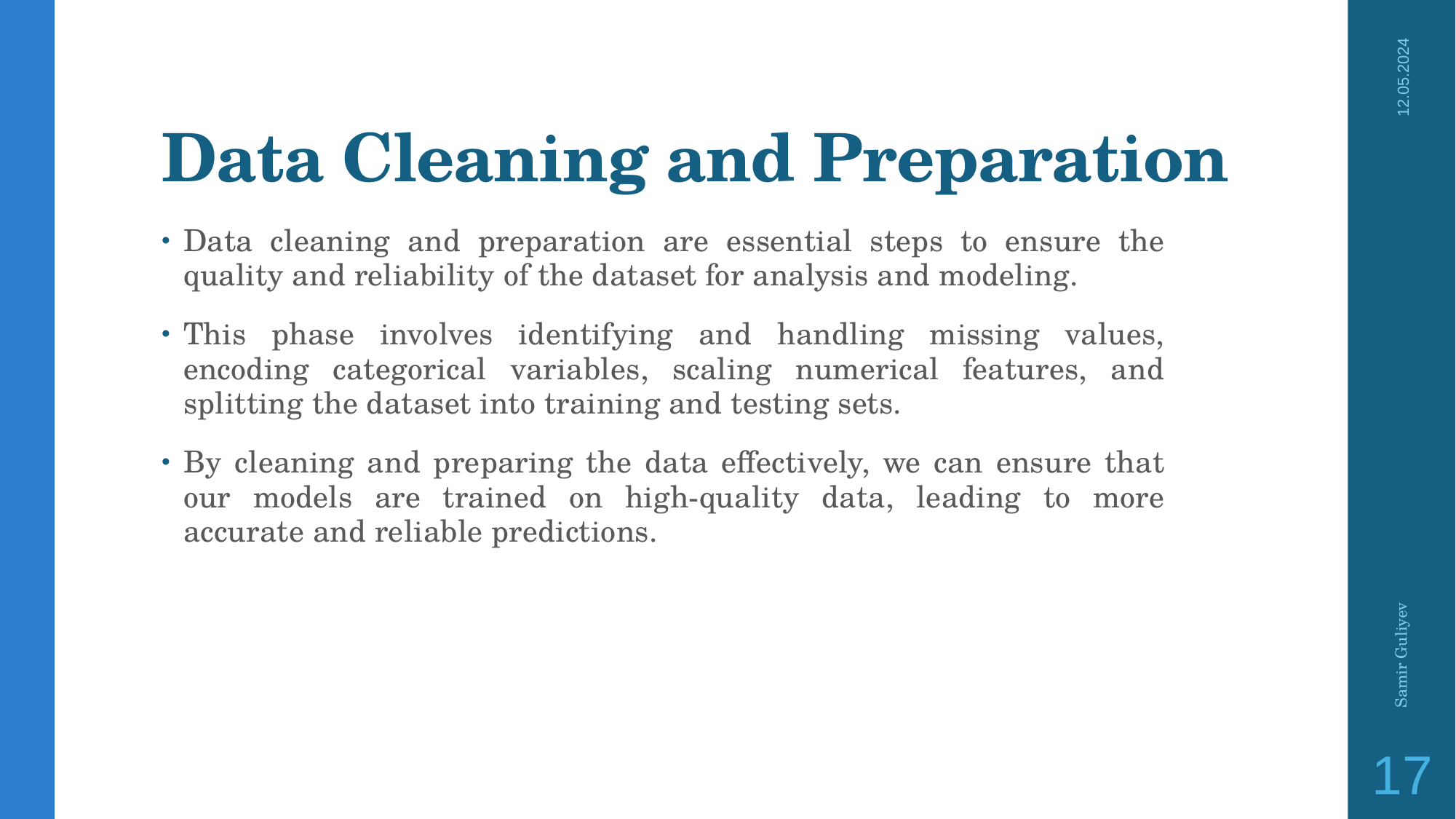

# Data Cleaning and Preparation
12.05.2024
Data cleaning and preparation are essential steps to ensure the quality and reliability of the dataset for analysis and modeling.
This phase involves identifying and handling missing values, encoding categorical variables, scaling numerical features, and splitting the dataset into training and testing sets.
By cleaning and preparing the data effectively, we can ensure that our models are trained on high-quality data, leading to more accurate and reliable predictions.
Samir Guliyev
17